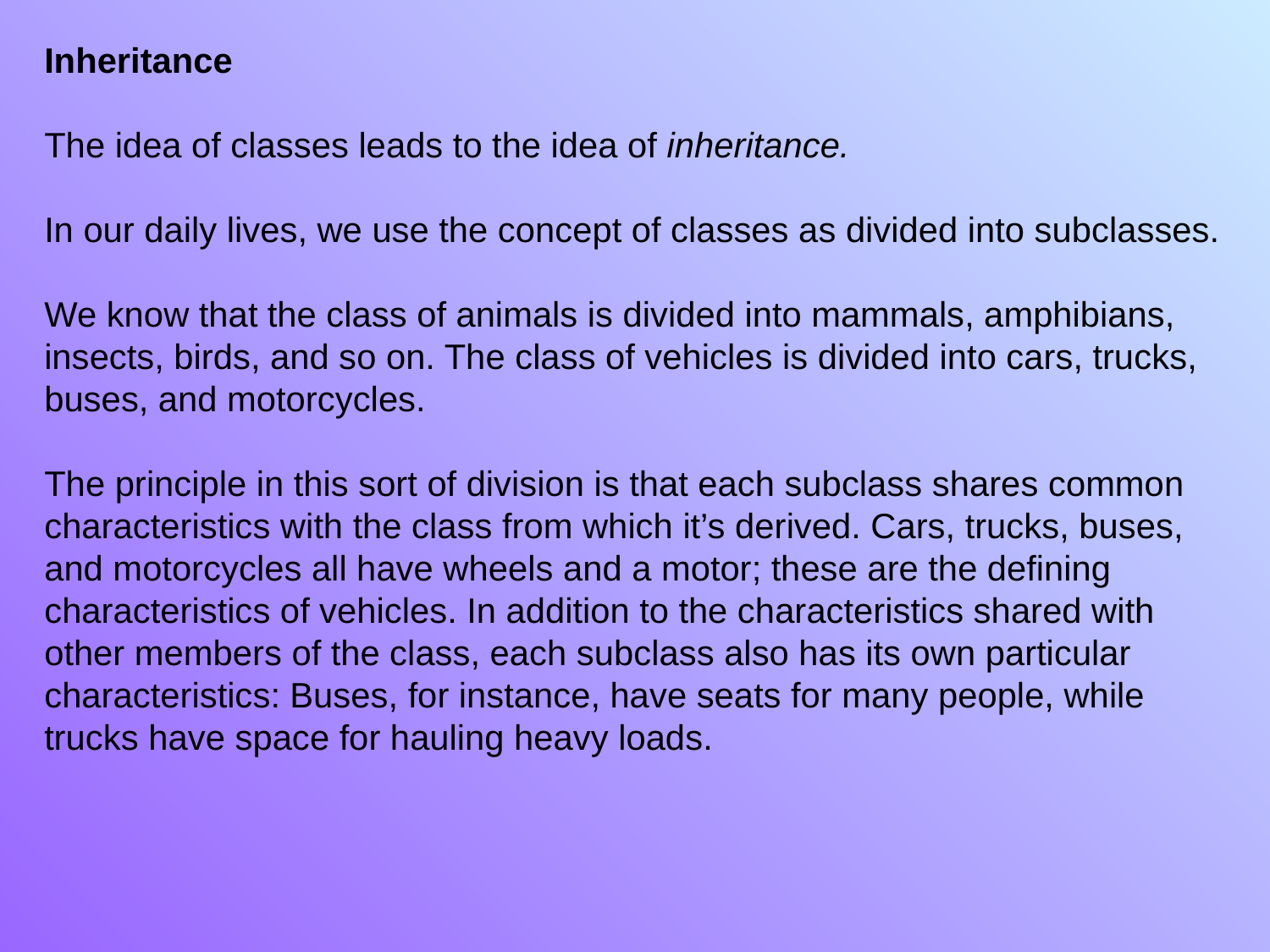

Inheritance

The idea of classes leads to the idea of inheritance.

In our daily lives, we use the concept of classes as divided into subclasses.

We know that the class of animals is divided into mammals, amphibians, insects, birds, and so on. The class of vehicles is divided into cars, trucks, buses, and motorcycles.

The principle in this sort of division is that each subclass shares common characteristics with the class from which it’s derived. Cars, trucks, buses, and motorcycles all have wheels and a motor; these are the defining characteristics of vehicles. In addition to the characteristics shared with other members of the class, each subclass also has its own particular characteristics: Buses, for instance, have seats for many people, while trucks have space for hauling heavy loads.